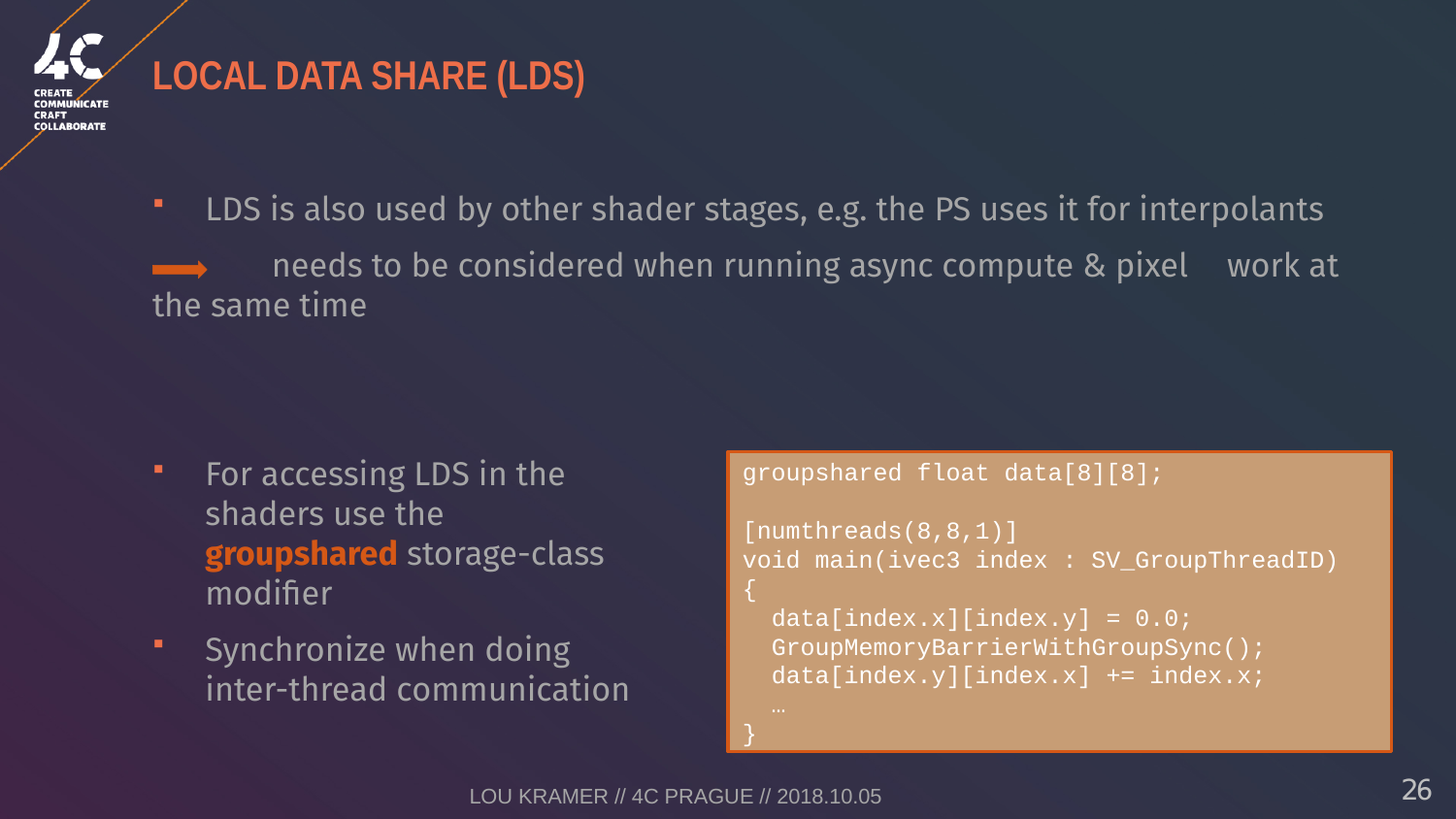

# Local Data Share (LDS)
LDS is also used by other shader stages, e.g. the PS uses it for interpolants
	needs to be considered when running async compute & pixel 	work at the same time

For accessing LDS in the
shaders use the
groupshared storage-class
modifier
Synchronize when doing
inter-thread communication

groupshared float data[8][8];

[numthreads(8,8,1)]
void main(ivec3 index : SV_GroupThreadID)
{
  data[index.x][index.y] = 0.0;
  GroupMemoryBarrierWithGroupSync();
  data[index.y][index.x] += index.x;
  …
}

Lou Kramer // 4C Prague // 2018.10.05